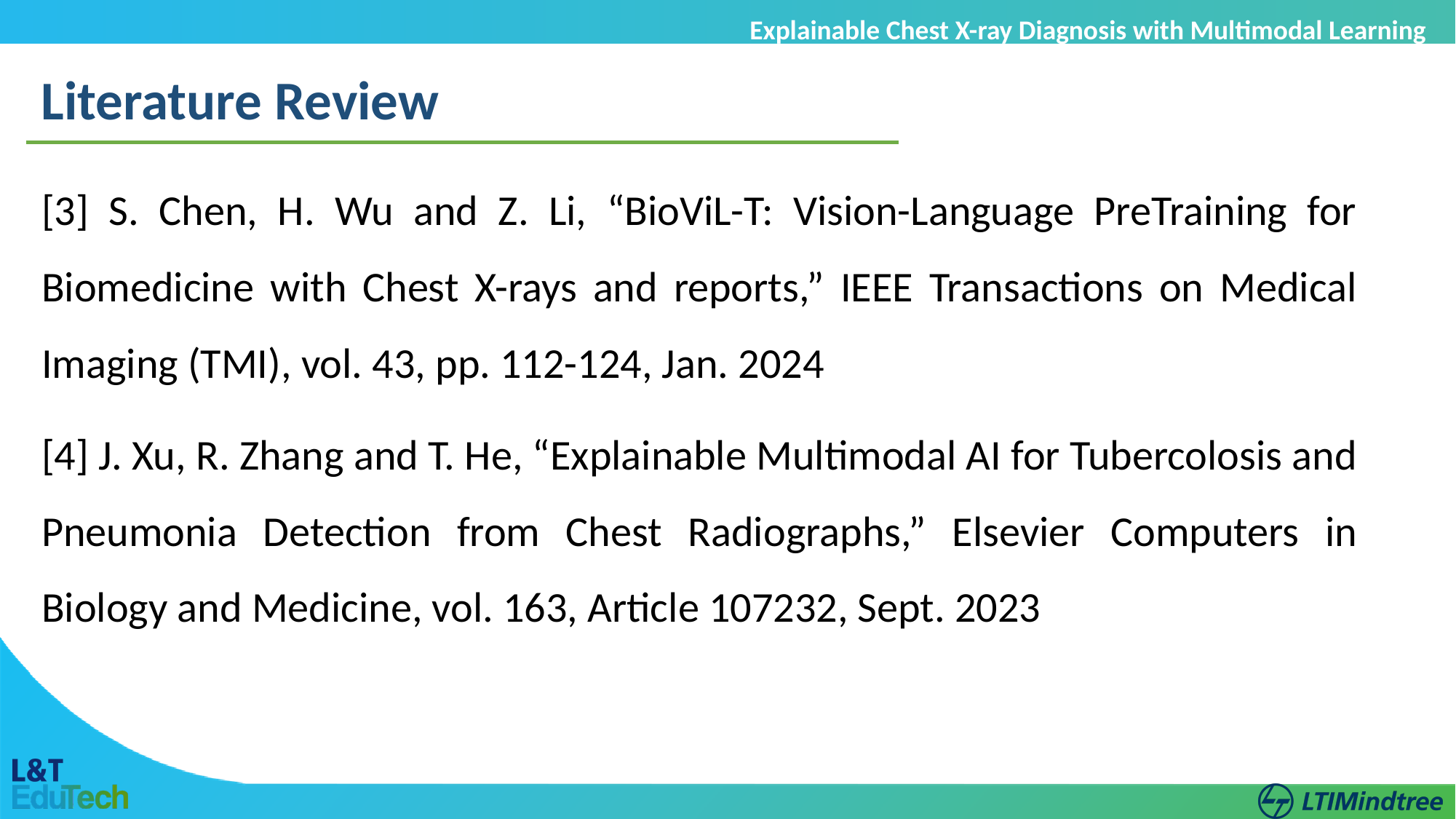

Explainable Chest X-ray Diagnosis with Multimodal Learning
Literature Review
[3] S. Chen, H. Wu and Z. Li, “BioViL-T: Vision-Language PreTraining for Biomedicine with Chest X-rays and reports,” IEEE Transactions on Medical Imaging (TMI), vol. 43, pp. 112-124, Jan. 2024
[4] J. Xu, R. Zhang and T. He, “Explainable Multimodal AI for Tubercolosis and Pneumonia Detection from Chest Radiographs,” Elsevier Computers in Biology and Medicine, vol. 163, Article 107232, Sept. 2023